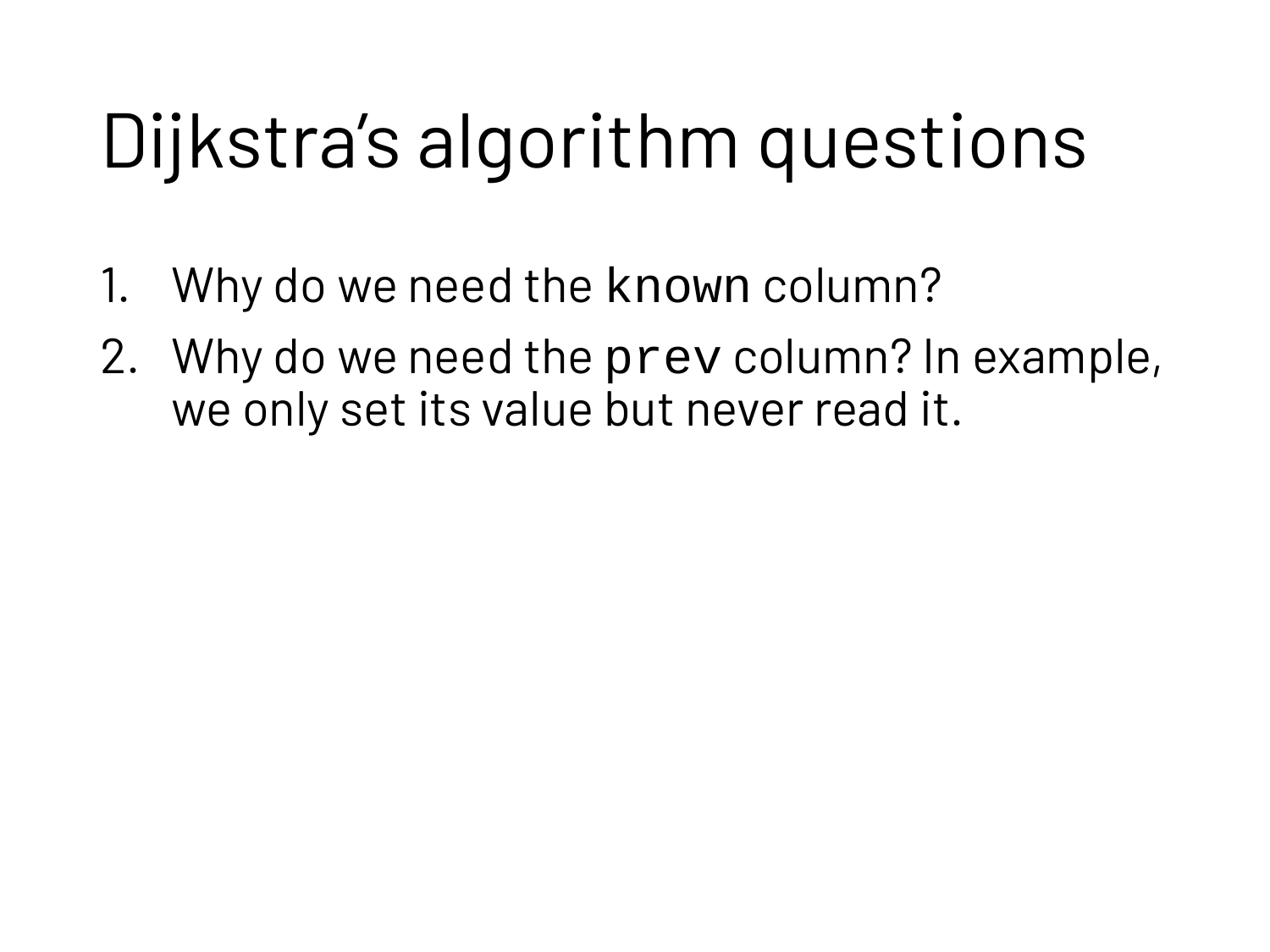

# Dijkstra’s algorithm questions
Why do we need the known column?
Why do we need the prev column? In example, we only set its value but never read it.